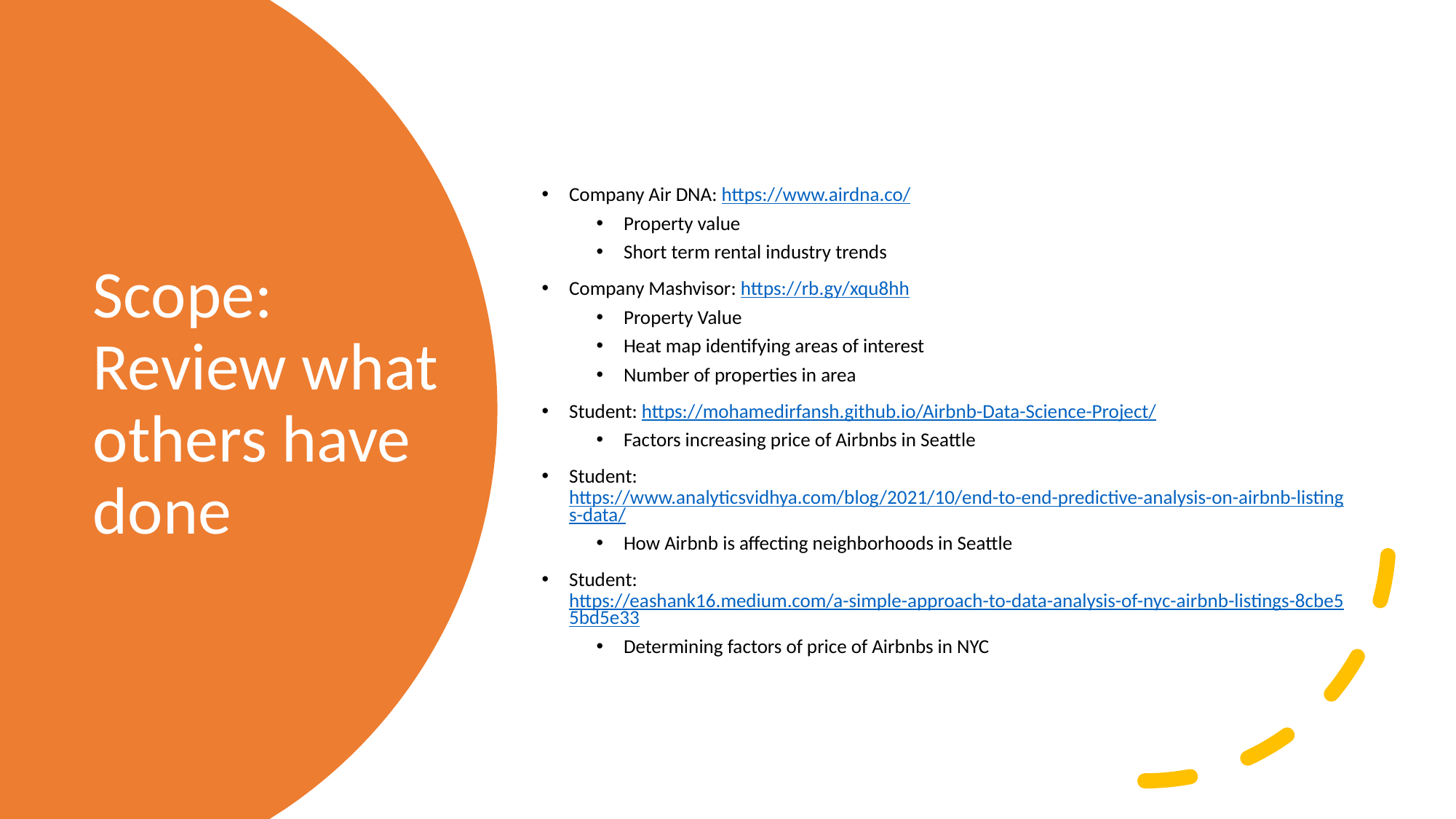

Company Air DNA: https://www.airdna.co/
Property value
Short term rental industry trends
Company Mashvisor: https://rb.gy/xqu8hh
Property Value
Heat map identifying areas of interest
Number of properties in area
Student: https://mohamedirfansh.github.io/Airbnb-Data-Science-Project/
Factors increasing price of Airbnbs in Seattle
Student: https://www.analyticsvidhya.com/blog/2021/10/end-to-end-predictive-analysis-on-airbnb-listings-data/
How Airbnb is affecting neighborhoods in Seattle
Student: https://eashank16.medium.com/a-simple-approach-to-data-analysis-of-nyc-airbnb-listings-8cbe55bd5e33
Determining factors of price of Airbnbs in NYC
# Scope: Review what others have done